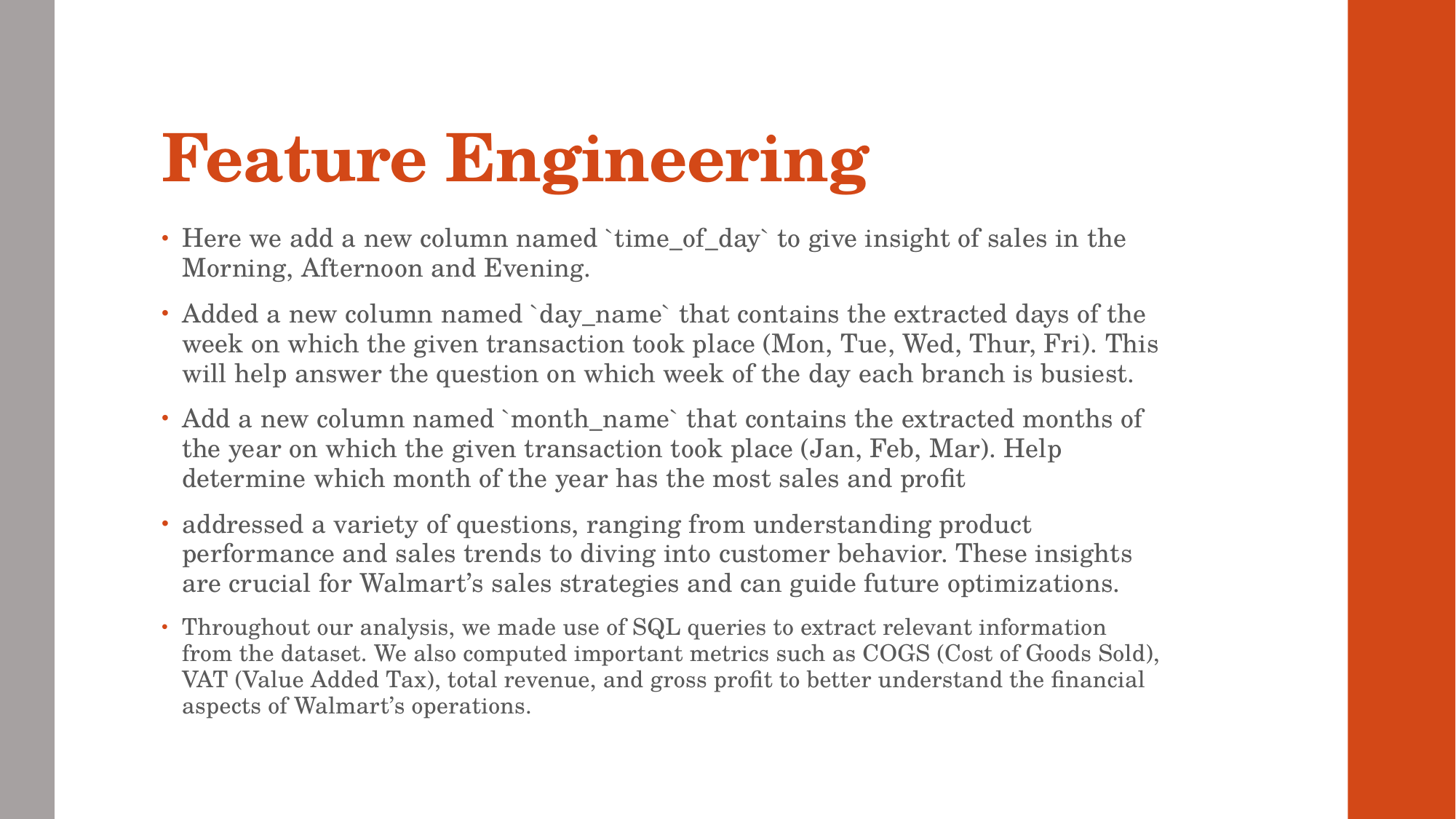

# Feature Engineering
Here we add a new column named `time_of_day` to give insight of sales in the Morning, Afternoon and Evening.
Added a new column named `day_name` that contains the extracted days of the week on which the given transaction took place (Mon, Tue, Wed, Thur, Fri). This will help answer the question on which week of the day each branch is busiest.
Add a new column named `month_name` that contains the extracted months of the year on which the given transaction took place (Jan, Feb, Mar). Help determine which month of the year has the most sales and profit
addressed a variety of questions, ranging from understanding product performance and sales trends to diving into customer behavior. These insights are crucial for Walmart’s sales strategies and can guide future optimizations.
Throughout our analysis, we made use of SQL queries to extract relevant information from the dataset. We also computed important metrics such as COGS (Cost of Goods Sold), VAT (Value Added Tax), total revenue, and gross profit to better understand the financial aspects of Walmart’s operations.